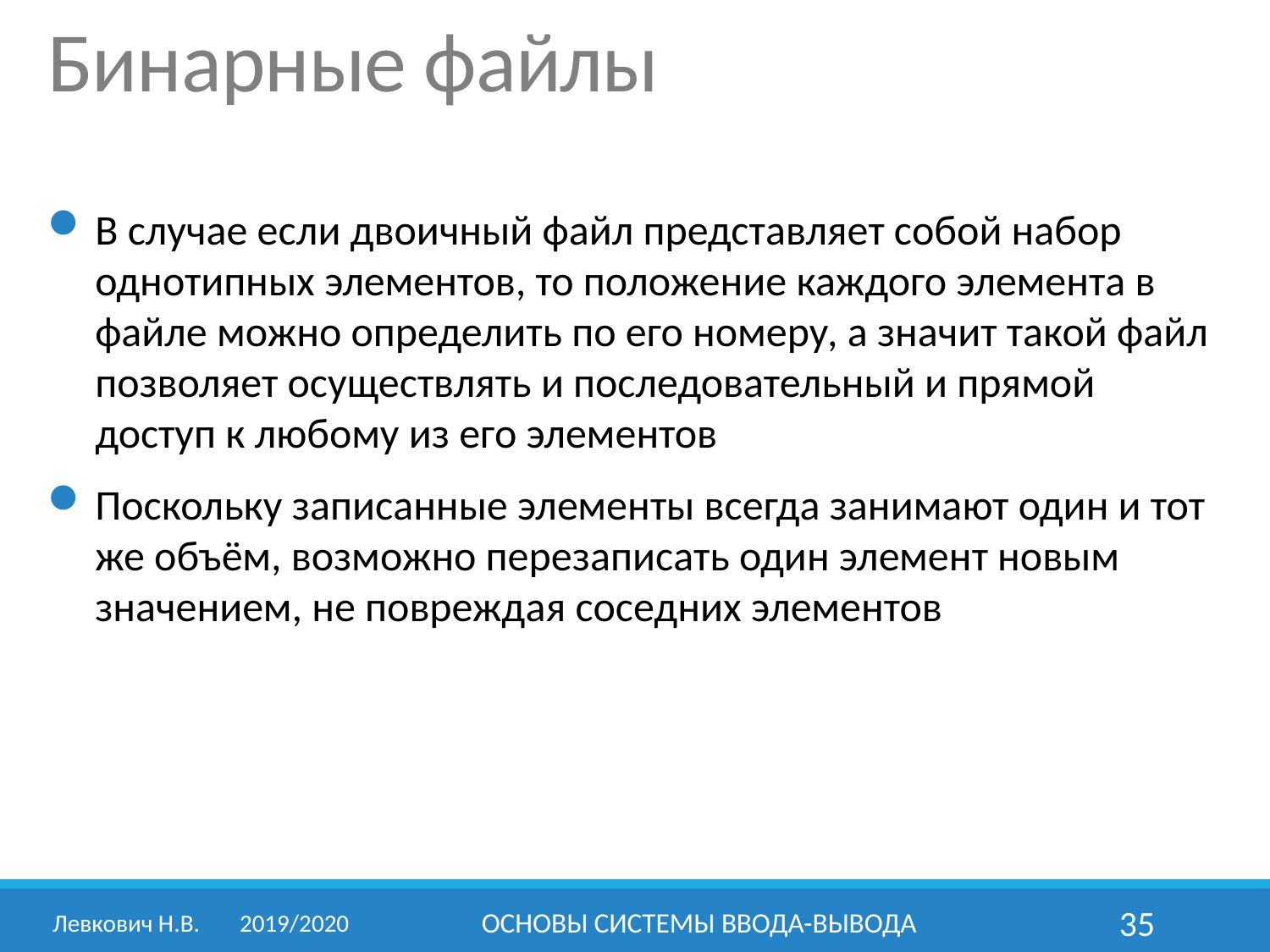

Бинарные файлы
В случае если двоичный файл представляет собой набор однотипных элементов, то положение каждого элемента в файле можно определить по его номеру, а значит такой файл позволяет осуществлять и последовательный и прямой доступ к любому из его элементов
Поскольку записанные элементы всегда занимают один и тот же объём, возможно перезаписать один элемент новым значением, не повреждая соседних элементов
Левкович Н.В.	2019/2020
ОСНОВЫ СИСТЕМЫ ВВОДА-ВЫВОДА
35